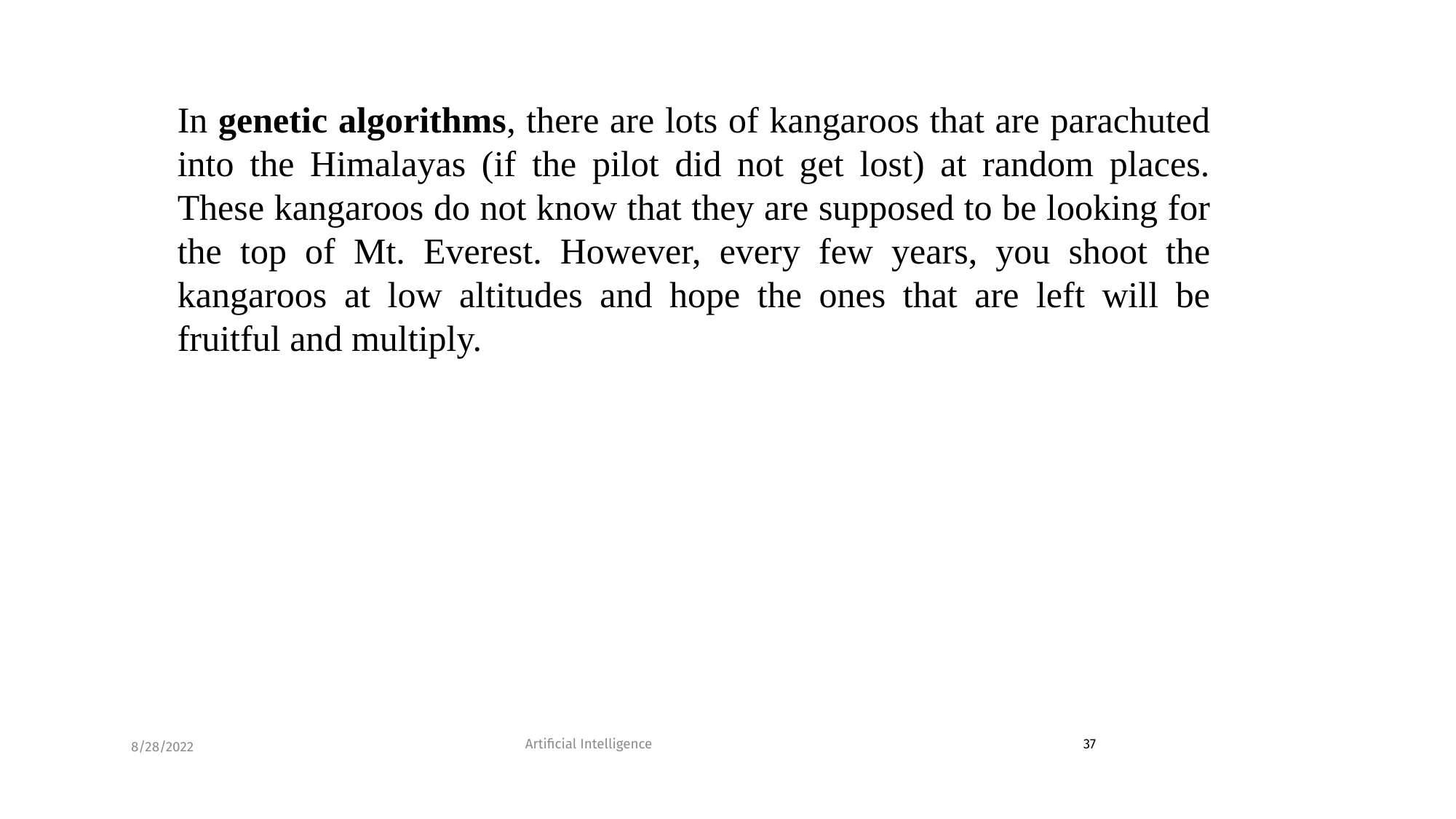

In genetic algorithms, there are lots of kangaroos that are parachuted into the Himalayas (if the pilot did not get lost) at random places. These kangaroos do not know that they are supposed to be looking for the top of Mt. Everest. However, every few years, you shoot the kangaroos at low altitudes and hope the ones that are left will be fruitful and multiply.
Artificial Intelligence
37
8/28/2022